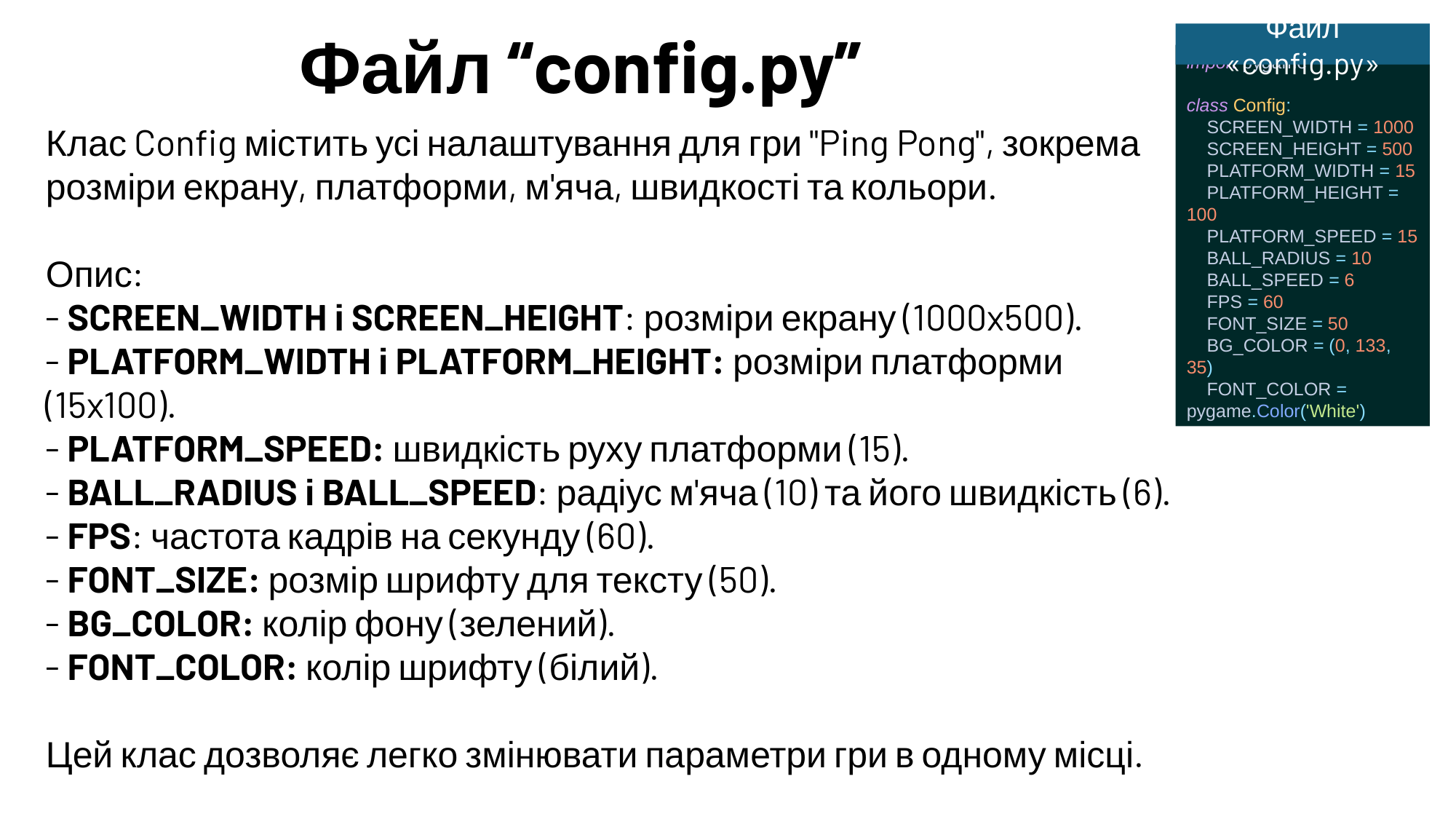

Файл “config.py”
Файл «config.py»
import pygame
class Config:
    SCREEN_WIDTH = 1000
    SCREEN_HEIGHT = 500
    PLATFORM_WIDTH = 15
    PLATFORM_HEIGHT = 100
    PLATFORM_SPEED = 15
    BALL_RADIUS = 10
    BALL_SPEED = 6
    FPS = 60
    FONT_SIZE = 50
    BG_COLOR = (0, 133, 35)
    FONT_COLOR = pygame.Color('White')
Клас Config містить усі налаштування для гри "Ping Pong", зокрема розміри екрану, платформи, м'яча, швидкості та кольори.

Опис:
- SCREEN_WIDTH і SCREEN_HEIGHT: розміри екрану (1000x500).
- PLATFORM_WIDTH і PLATFORM_HEIGHT: розміри платформи (15x100).
- PLATFORM_SPEED: швидкість руху платформи (15).
- BALL_RADIUS і BALL_SPEED: радіус м'яча (10) та його швидкість (6).
- FPS: частота кадрів на секунду (60).
- FONT_SIZE: розмір шрифту для тексту (50).
- BG_COLOR: колір фону (зелений).
- FONT_COLOR: колір шрифту (білий).

Цей клас дозволяє легко змінювати параметри гри в одному місці.